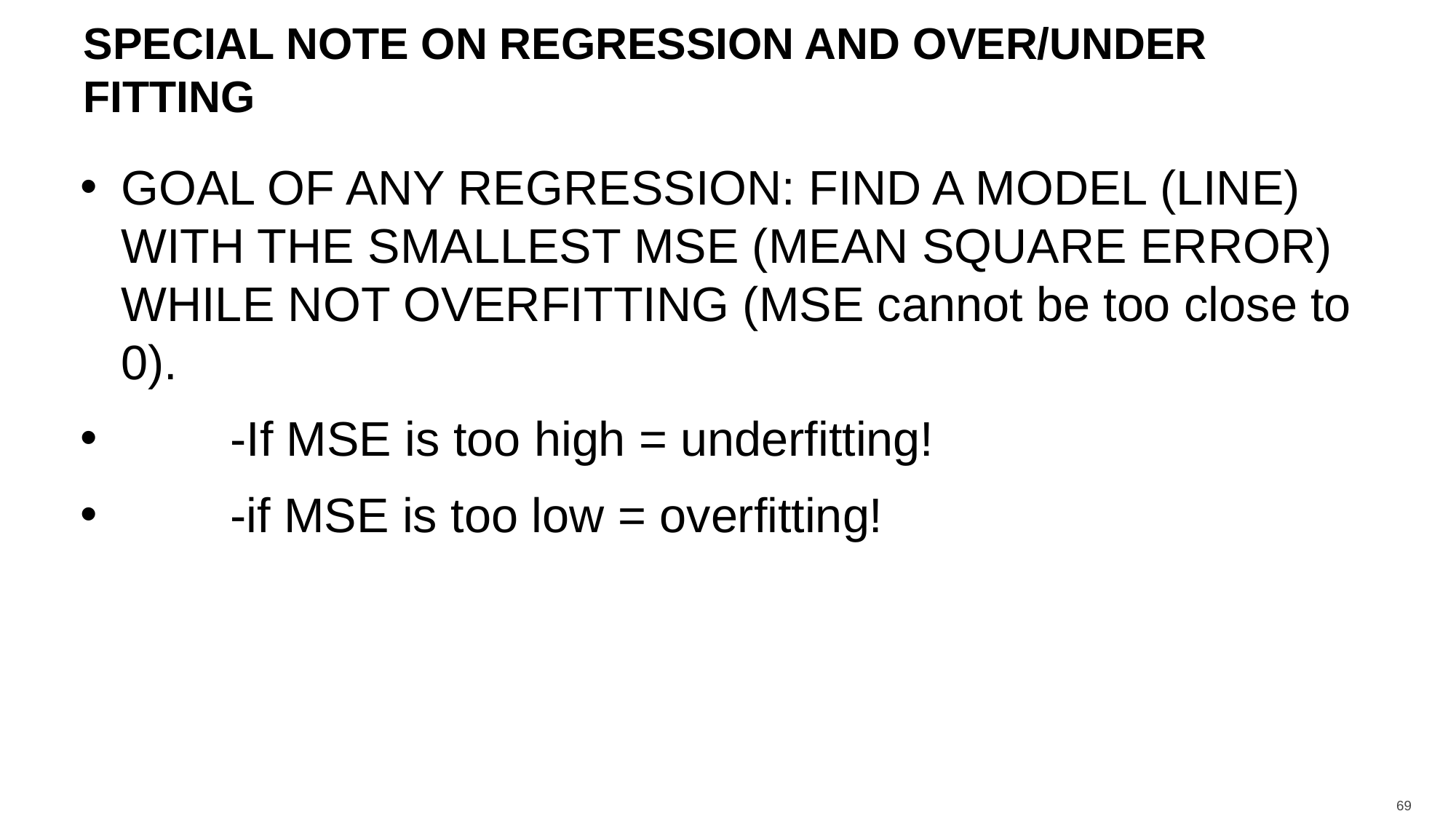

# SPECIAL NOTE ON REGRESSION AND OVER/UNDER FITTING
GOAL OF ANY REGRESSION: FIND A MODEL (LINE) WITH THE SMALLEST MSE (MEAN SQUARE ERROR) WHILE NOT OVERFITTING (MSE cannot be too close to 0).
	-If MSE is too high = underfitting!
	-if MSE is too low = overfitting!

69